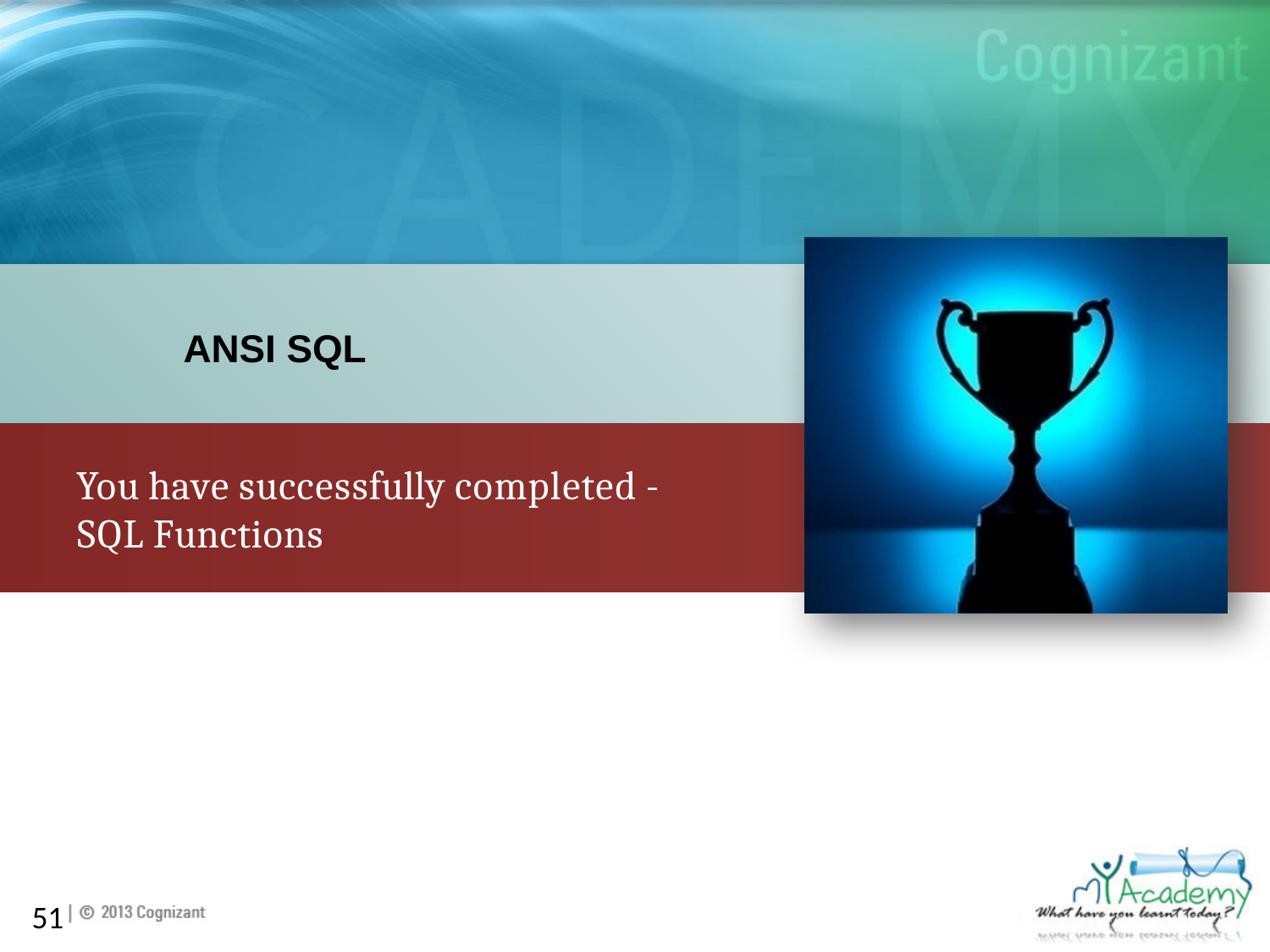

ANSI SQL
You have successfully completed -
SQL Functions
51